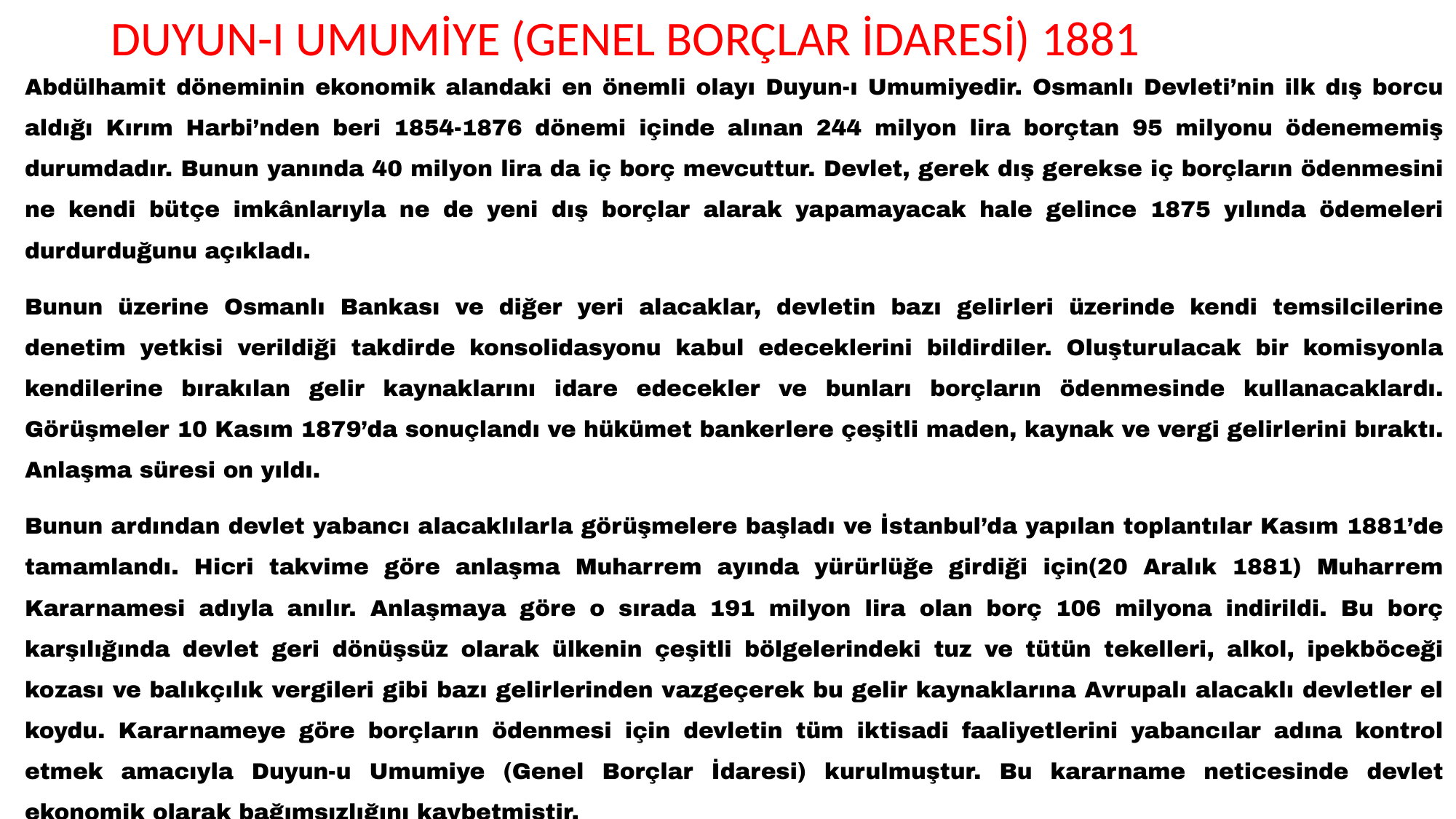

# DUYUN-I UMUMİYE (GENEL BORÇLAR İDARESİ) 1881
Abdülhamit döneminin ekonomik alandaki en önemli olayı Duyun-ı Umumiyedir. Osmanlı Devleti’nin ilk dış borcu aldığı Kırım Harbi’nden beri 1854-1876 dönemi içinde alınan 244 milyon lira borçtan 95 milyonu ödenememiş durumdadır. Bunun yanında 40 milyon lira da iç borç mevcuttur. Devlet, gerek dış gerekse iç borçların ödenmesini ne kendi bütçe imkânlarıyla ne de yeni dış borçlar alarak yapamayacak hale gelince 1875 yılında ödemeleri durdurduğunu açıkladı.
Bunun üzerine Osmanlı Bankası ve diğer yeri alacaklar, devletin bazı gelirleri üzerinde kendi temsilcilerine denetim yetkisi verildiği takdirde konsolidasyonu kabul edeceklerini bildirdiler. Oluşturulacak bir komisyonla kendilerine bırakılan gelir kaynaklarını idare edecekler ve bunları borçların ödenmesinde kullanacaklardı. Görüşmeler 10 Kasım 1879’da sonuçlandı ve hükümet bankerlere çeşitli maden, kaynak ve vergi gelirlerini bıraktı. Anlaşma süresi on yıldı.
Bunun ardından devlet yabancı alacaklılarla görüşmelere başladı ve İstanbul’da yapılan toplantılar Kasım 1881’de tamamlandı. Hicri takvime göre anlaşma Muharrem ayında yürürlüğe girdiği için(20 Aralık 1881) Muharrem Kararnamesi adıyla anılır. Anlaşmaya göre o sırada 191 milyon lira olan borç 106 milyona indirildi. Bu borç karşılığında devlet geri dönüşsüz olarak ülkenin çeşitli bölgelerindeki tuz ve tütün tekelleri, alkol, ipekböceği kozası ve balıkçılık vergileri gibi bazı gelirlerinden vazgeçerek bu gelir kaynaklarına Avrupalı alacaklı devletler el koydu. Kararnameye göre borçların ödenmesi için devletin tüm iktisadi faaliyetlerini yabancılar adına kontrol etmek amacıyla Duyun-u Umumiye (Genel Borçlar İdaresi) kurulmuştur. Bu kararname neticesinde devlet ekonomik olarak bağımsızlığını kaybetmiştir.